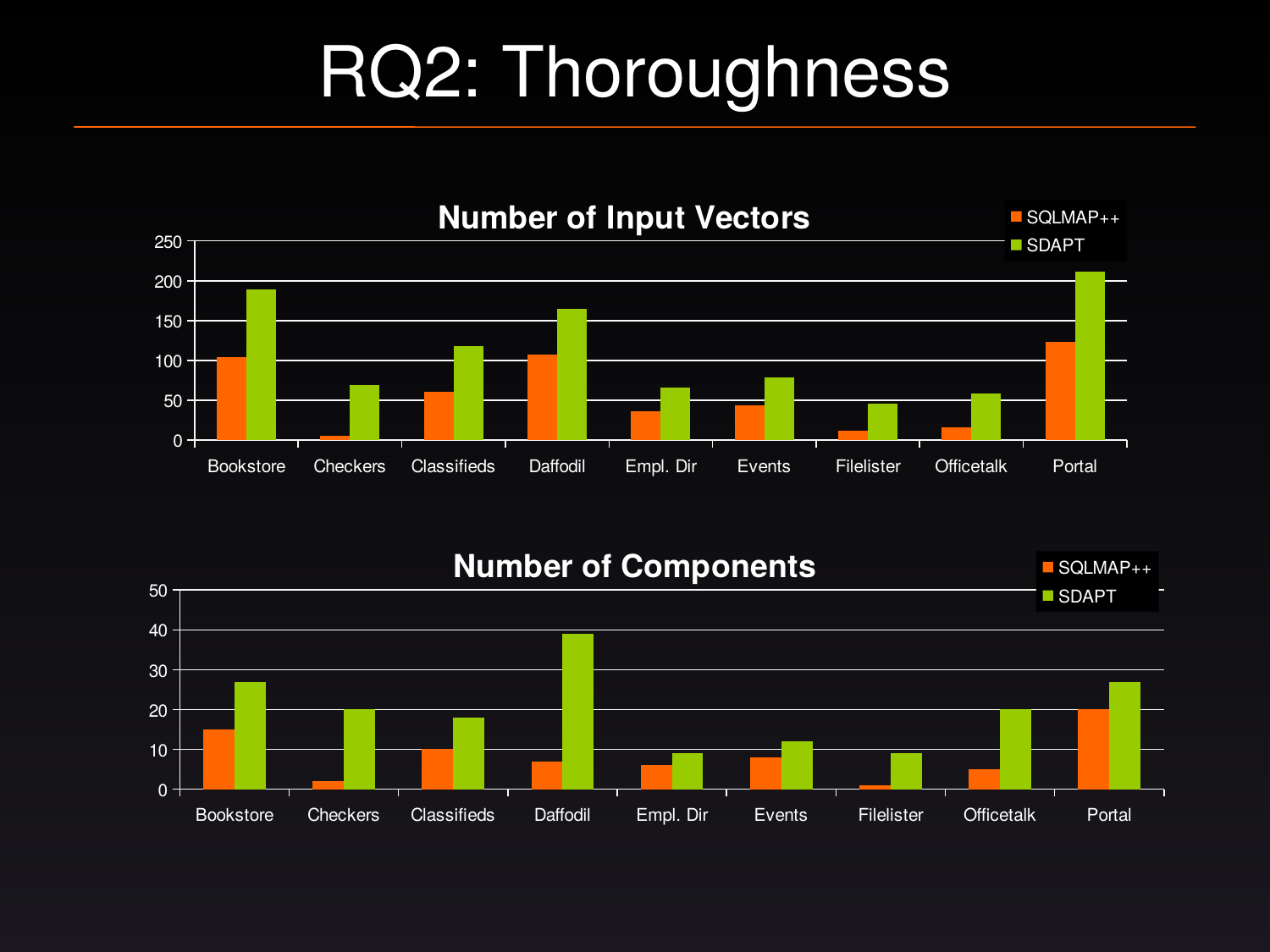

# RQ2: Thoroughness

### Chart: Number of Input Vectors

| Category | SQLMAP++ | SDAPT |
|---|---|---|
| Bookstore | 104.0 | 189.0 |
| Checkers | 5.0 | 69.0 |
| Classifieds | 61.0 | 118.0 |
| Daffodil | 107.0 | 165.0 |
| Empl. Dir | 36.0 | 66.0 |
| Events | 44.0 | 79.0 |
| Filelister | 12.0 | 46.0 |
| Officetalk | 16.0 | 58.0 |
| Portal | 123.0 | 211.0 |

### Chart: Number of Components

| Category | SQLMAP++ | SDAPT |
|---|---|---|
| Bookstore | 15.0 | 27.0 |
| Checkers | 2.0 | 20.0 |
| Classifieds | 10.0 | 18.0 |
| Daffodil | 7.0 | 39.0 |
| Empl. Dir | 6.0 | 9.0 |
| Events | 8.0 | 12.0 |
| Filelister | 1.0 | 9.0 |
| Officetalk | 5.0 | 20.0 |
| Portal | 20.0 | 27.0 |